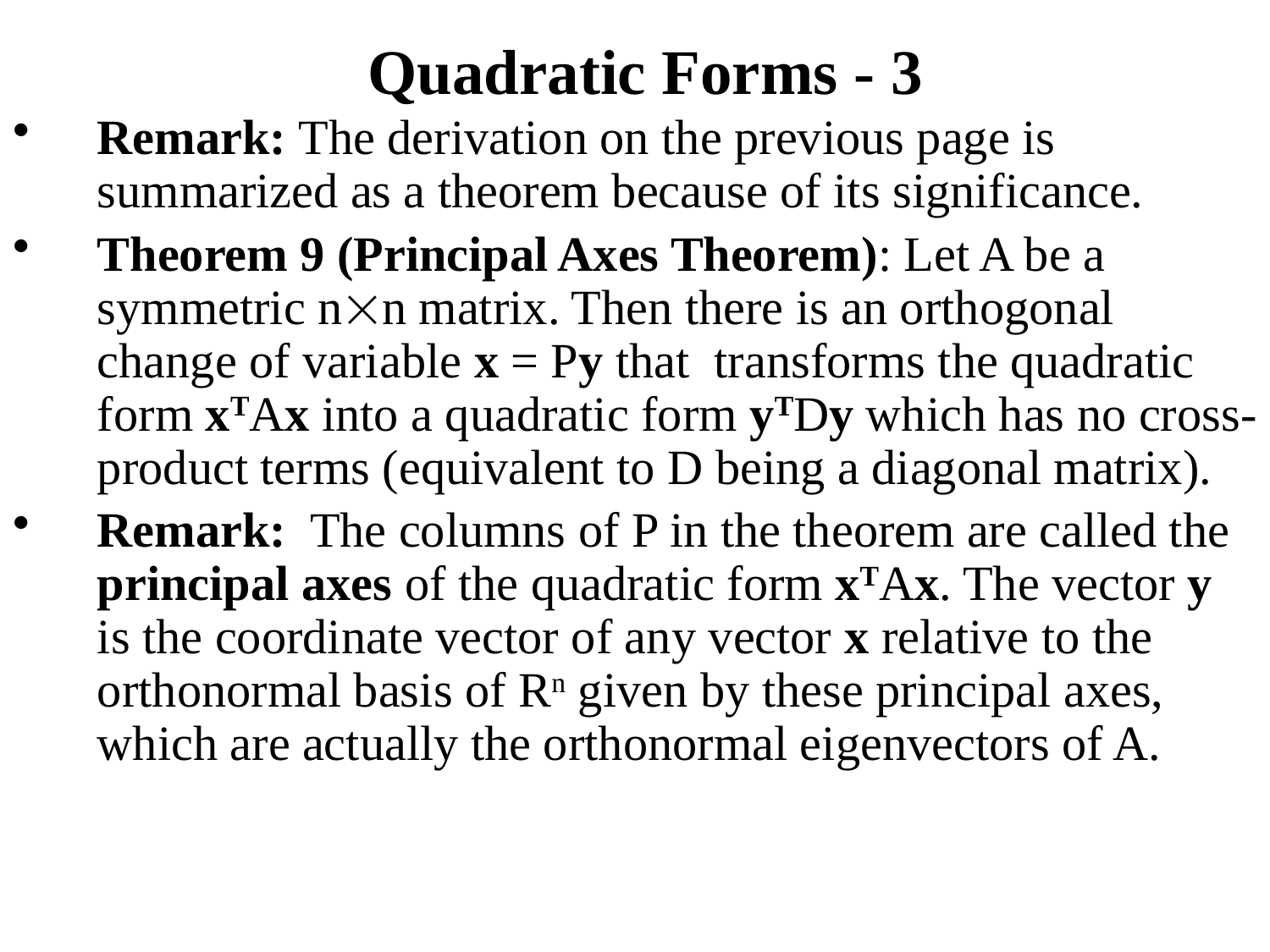

# Quadratic Forms - 3
Remark: The derivation on the previous page is summarized as a theorem because of its significance.
Theorem 9 (Principal Axes Theorem): Let A be a symmetric n×n matrix. Then there is an orthogonal change of variable x = Py that  transforms the quadratic form xTAx into a quadratic form yTDy which has no cross-product terms (equivalent to D being a diagonal matrix).
Remark:  The columns of P in the theorem are called the principal axes of the quadratic form xTAx. The vector y is the coordinate vector of any vector x relative to the orthonormal basis of Rn given by these principal axes, which are actually the orthonormal eigenvectors of A.